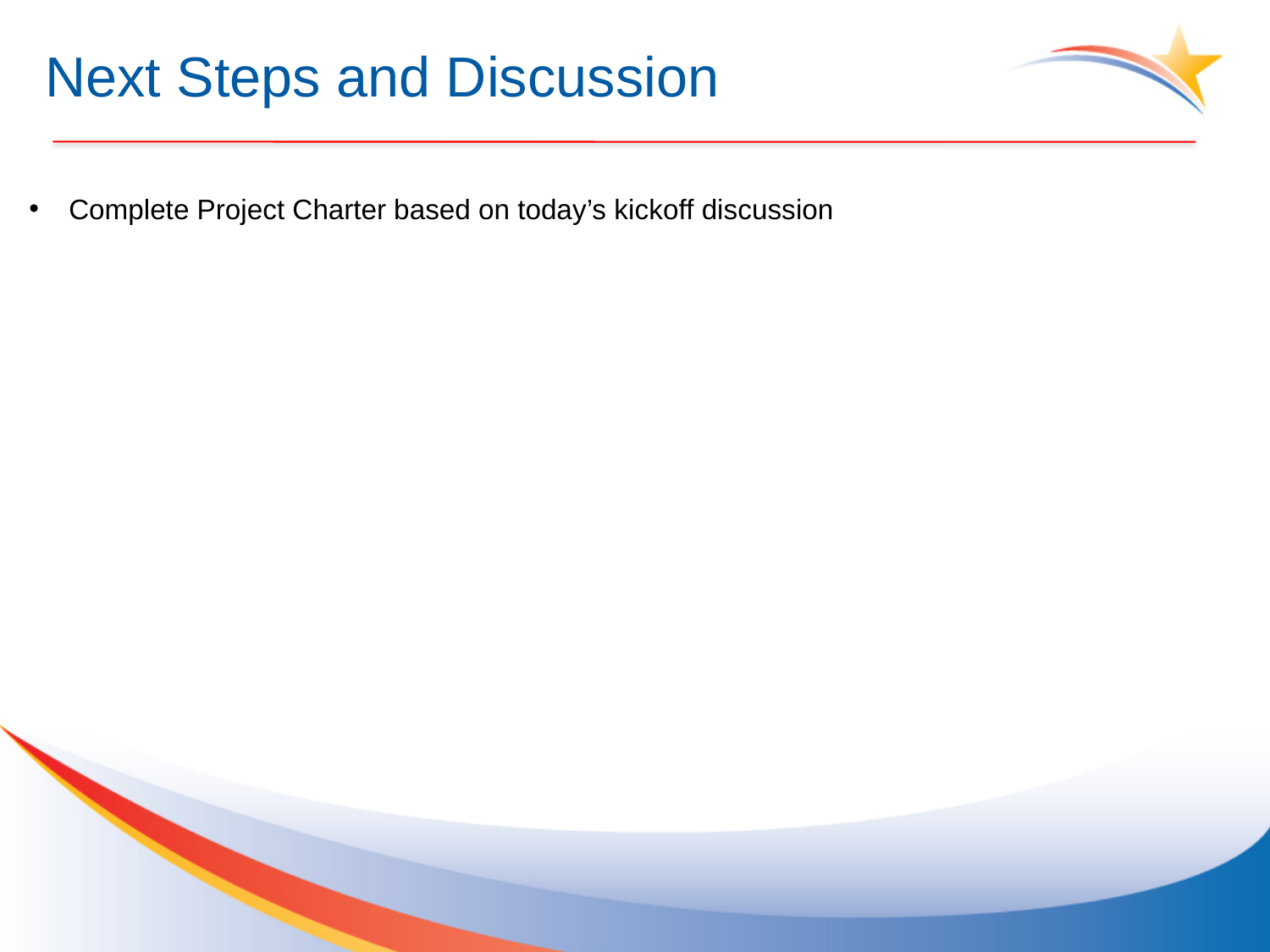

# Next Steps and Discussion
Complete Project Charter based on today’s kickoff discussion